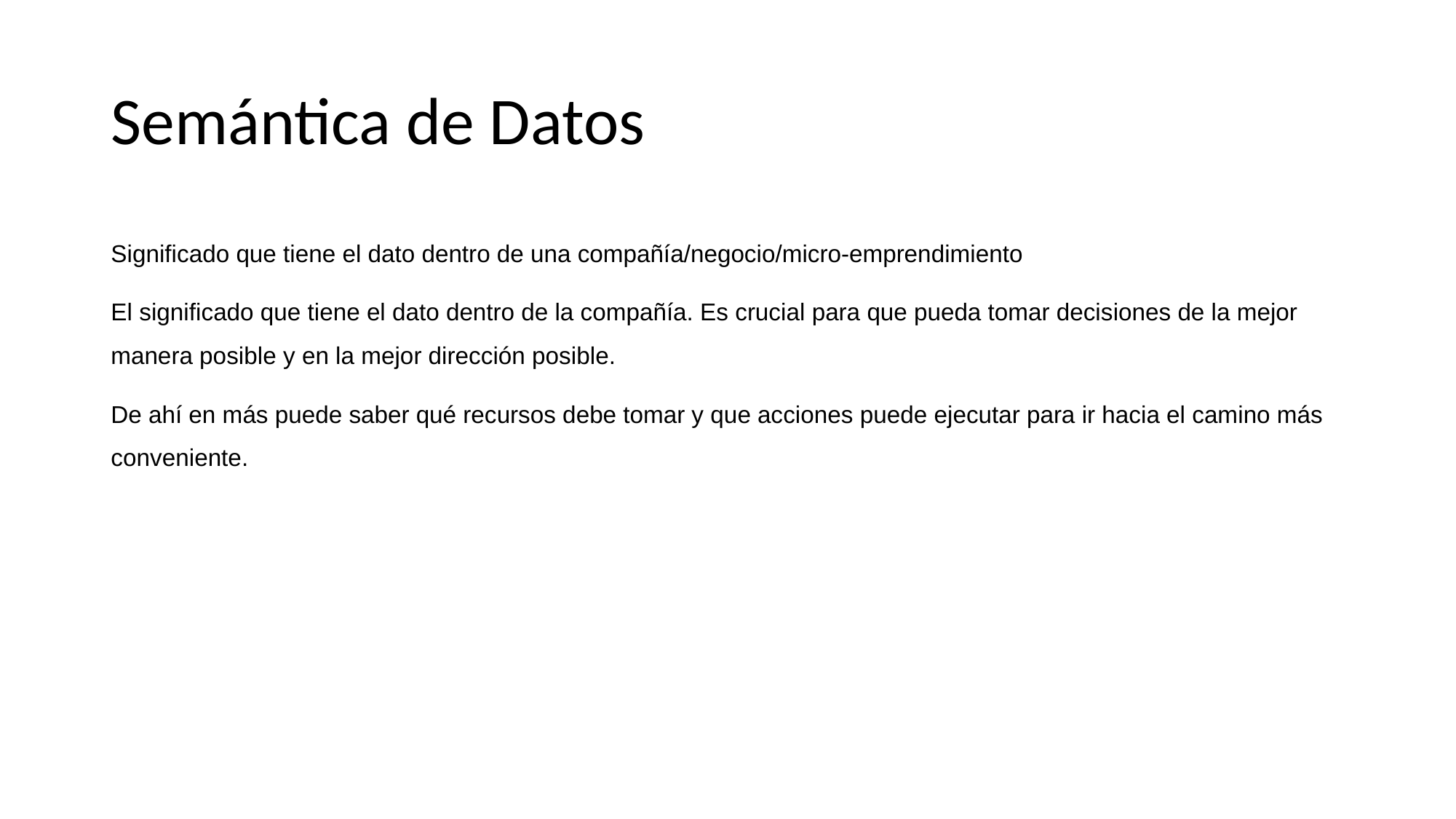

# Semántica de Datos
Significado que tiene el dato dentro de una compañía/negocio/micro-emprendimiento
El significado que tiene el dato dentro de la compañía. Es crucial para que pueda tomar decisiones de la mejor manera posible y en la mejor dirección posible.
De ahí en más puede saber qué recursos debe tomar y que acciones puede ejecutar para ir hacia el camino más conveniente.